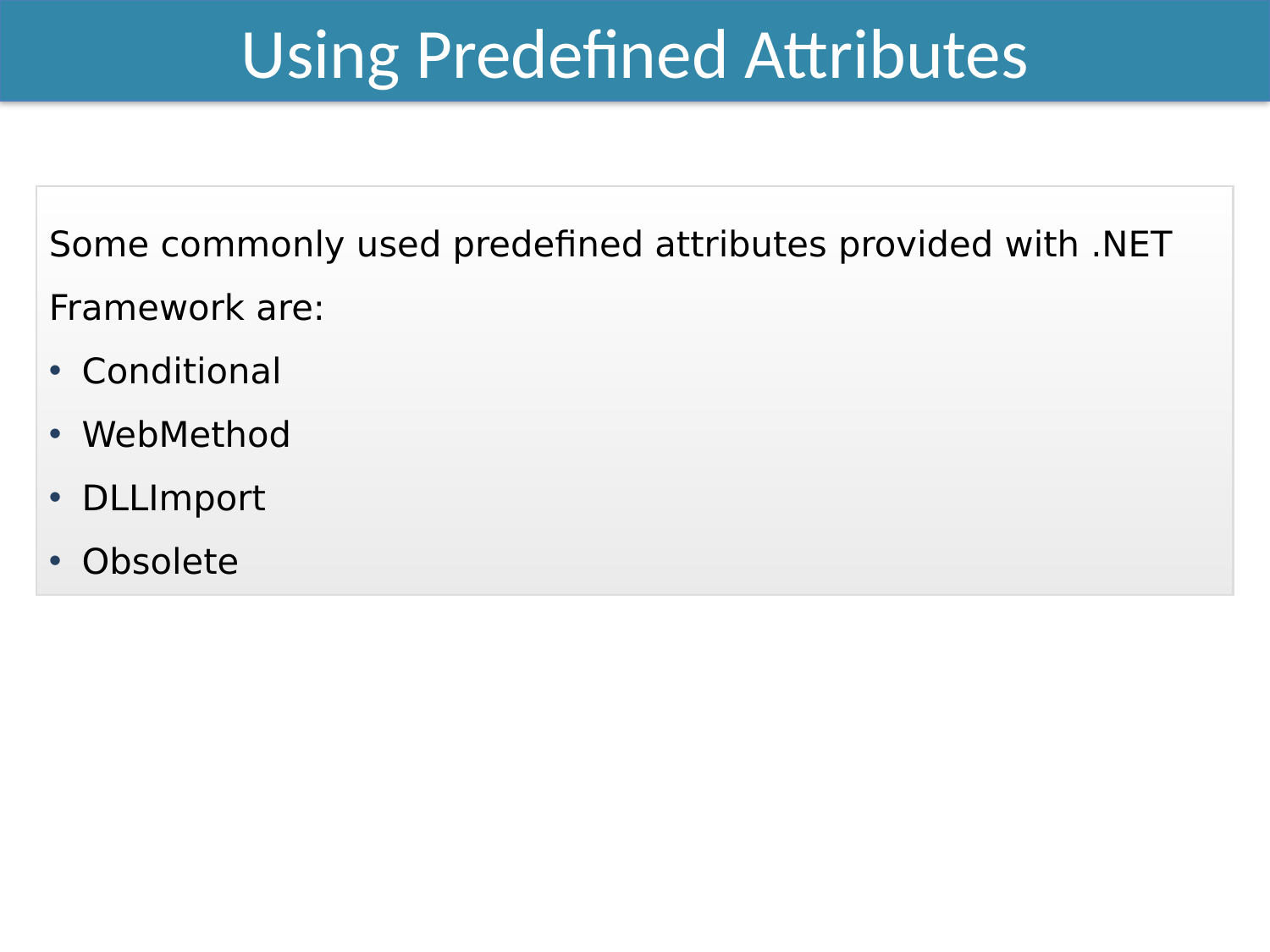

Using Predefined Attributes
Some commonly used predefined attributes provided with .NET Framework are:
Conditional
WebMethod
DLLImport
Obsolete